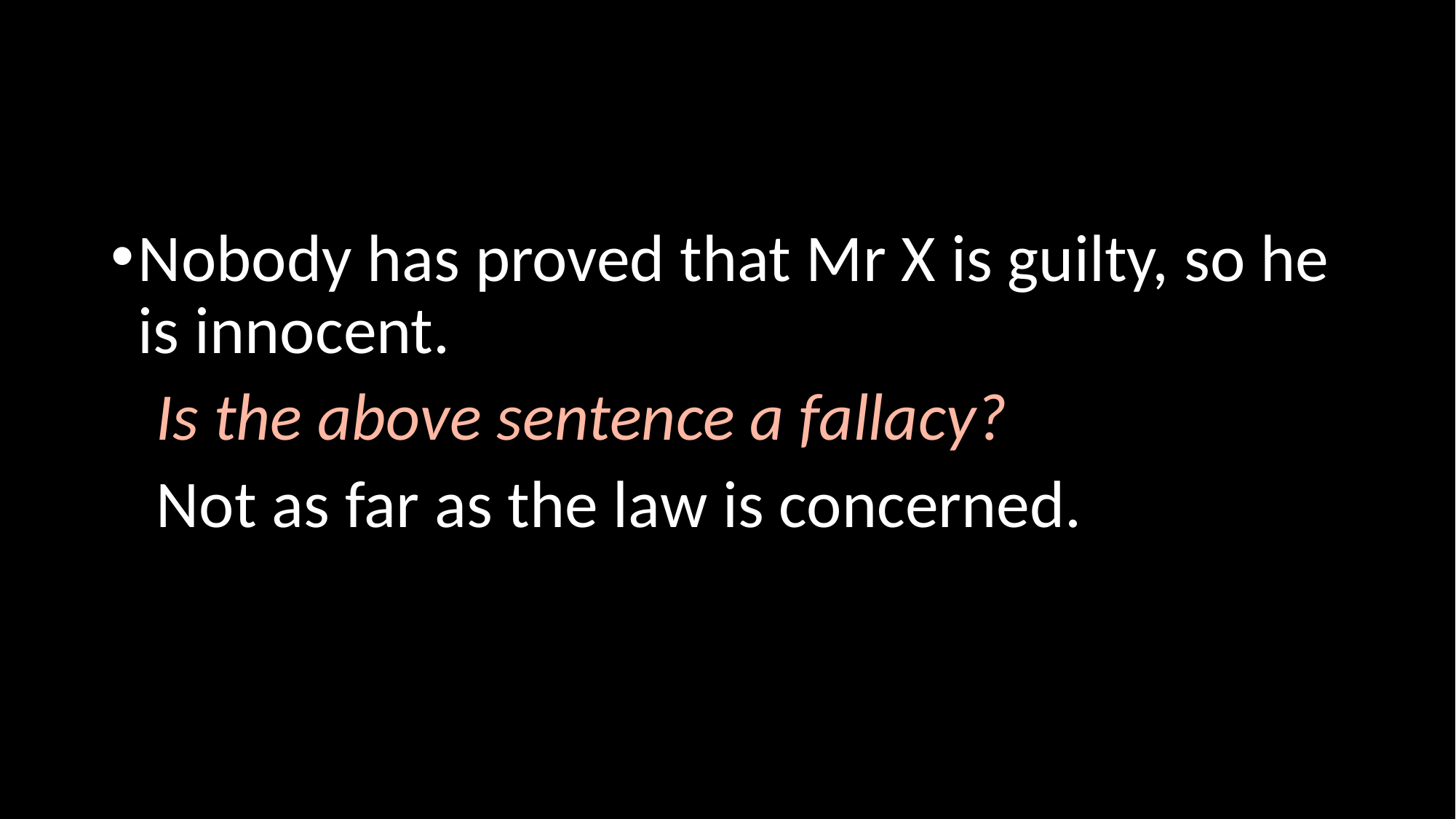

Nobody has proved that Mr X is guilty, so he is innocent.
   Is the above sentence a fallacy?
   Not as far as the law is concerned.